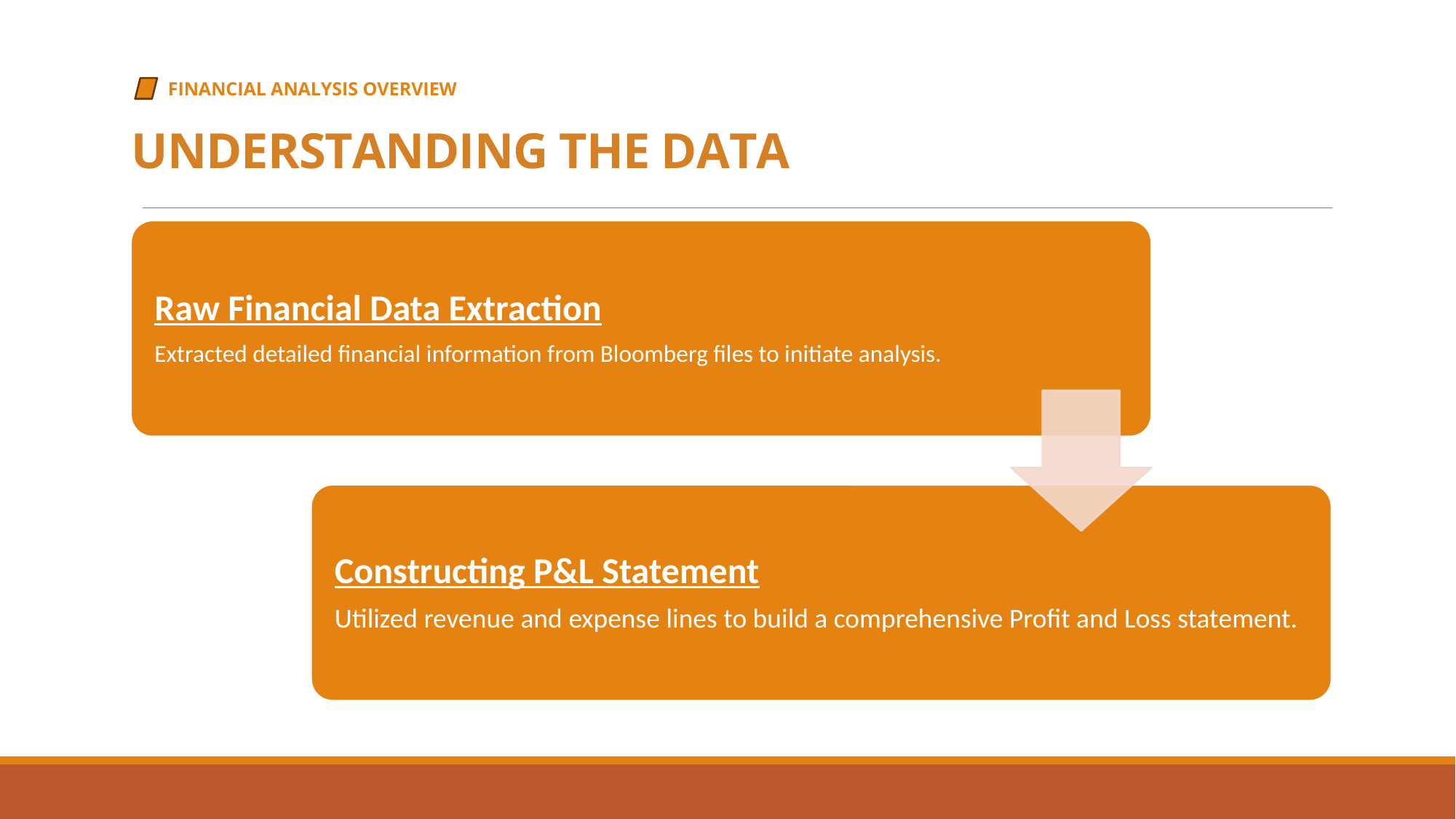

FINANCIAL ANALYSIS OVERVIEW

# Understanding the DATA
Raw Financial Data Extraction
Extracted detailed financial information from Bloomberg files to initiate analysis.
Constructing P&L Statement
Utilized revenue and expense lines to build a comprehensive Profit and Loss statement.